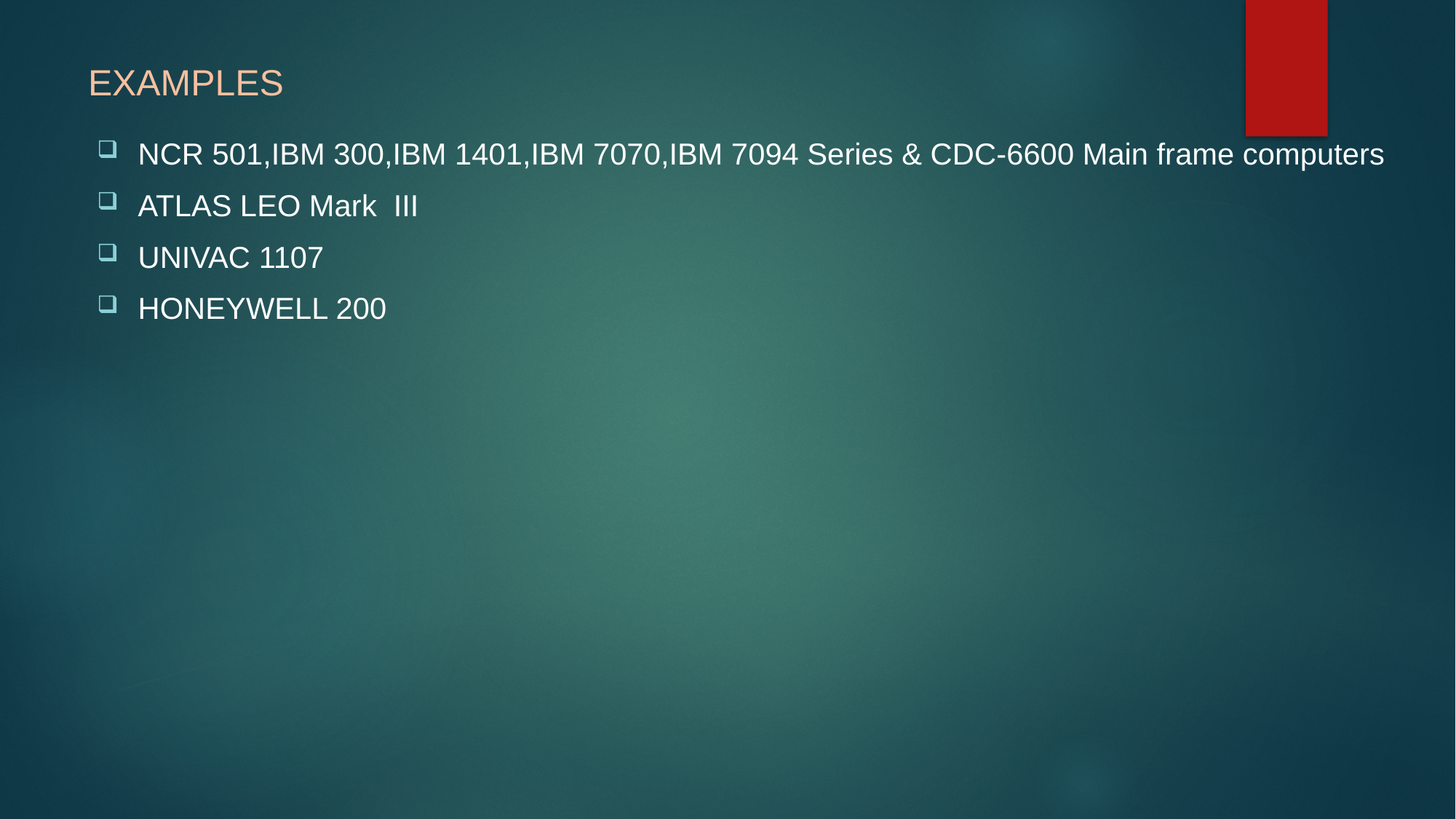

# EXAMPLES
NCR 501,IBM 300,IBM 1401,IBM 7070,IBM 7094 Series & CDC-6600 Main frame computers
ATLAS LEO Mark  III
UNIVAC 1107
HONEYWELL 200